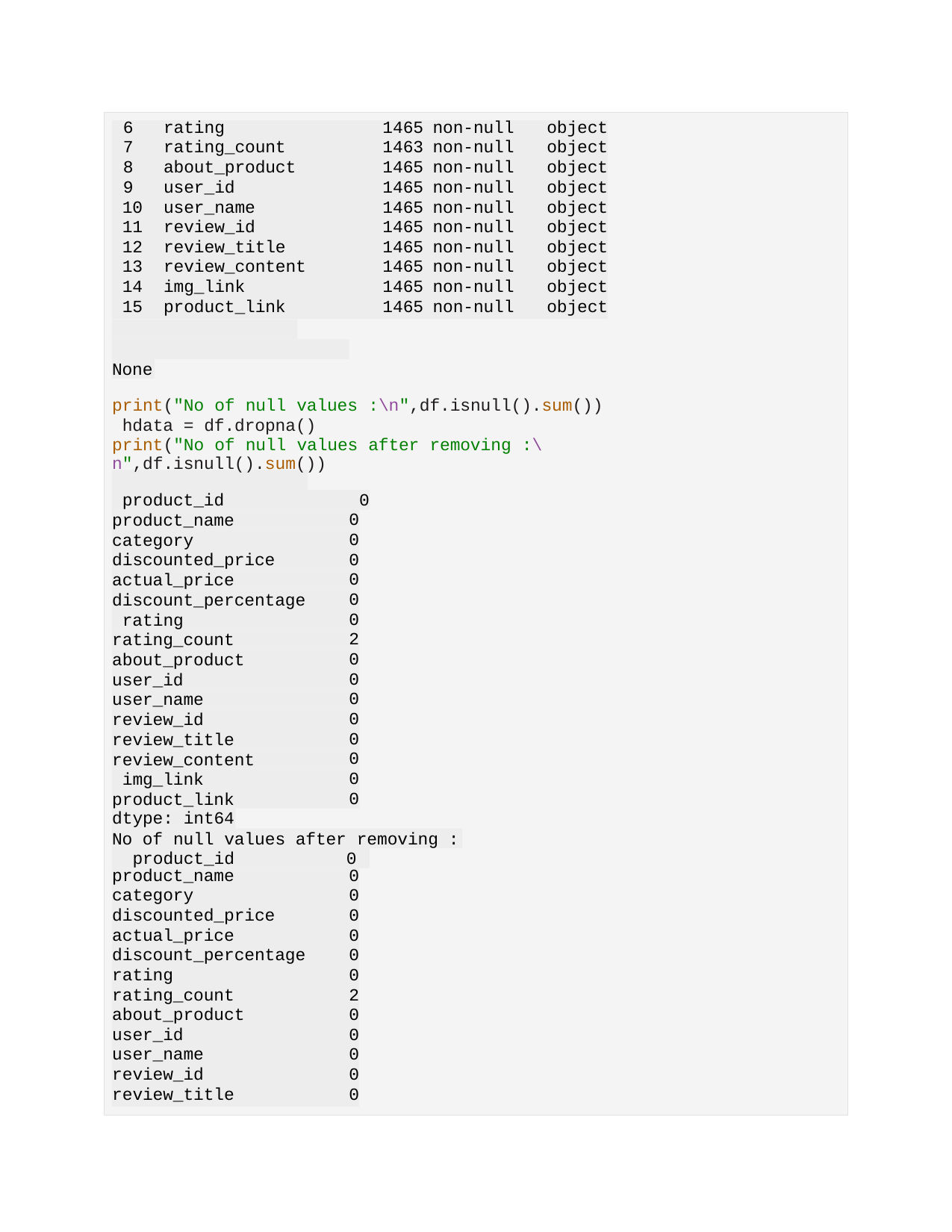

|  |  |  |  |  |  |
| --- | --- | --- | --- | --- | --- |
|  | 6 | rating | 1465 | non-null | object |
|  | 7 | rating\_count | 1463 | non-null | object |
|  | 8 | about\_product | 1465 | non-null | object |
|  | 9 | user\_id | 1465 | non-null | object |
|  | 10 | user\_name | 1465 | non-null | object |
|  | 11 | review\_id | 1465 | non-null | object |
|  | 12 | review\_title | 1465 | non-null | object |
|  | 13 | review\_content | 1465 | non-null | object |
|  | 14 | img\_link | 1465 | non-null | object |
|  | 15 | product\_link | 1465 | non-null | object |
| dtypes: object(16) memory usage: 183.3+ KB |  |  |  |  |  |

None
print("No of null values :\n",df.isnull().sum())  hdata = df.dropna()
print("No of null values after removing :\n",df.isnull().sum())
No of null values :

product_id
0

product_name  category  discounted_price  actual_price  discount_percentage  rating
rating_count  about_product  user_id  user_name  review_id  review_title  review_content  img_link  product_link
0

0

0

0

0

0

2

0

0

0

0

0

0

0

0

dtype: int64
No of null values after removing :  product_id	0

| product\_name | 0 |
| --- | --- |
| category | 0 |
| discounted\_price | 0 |
| actual\_price | 0 |
| discount\_percentage | 0 |
| rating | 0 |
| rating\_count | 2 |
| about\_product | 0 |
| user\_id | 0 |
| user\_name | 0 |
| review\_id | 0 |
| review\_title | 0 |